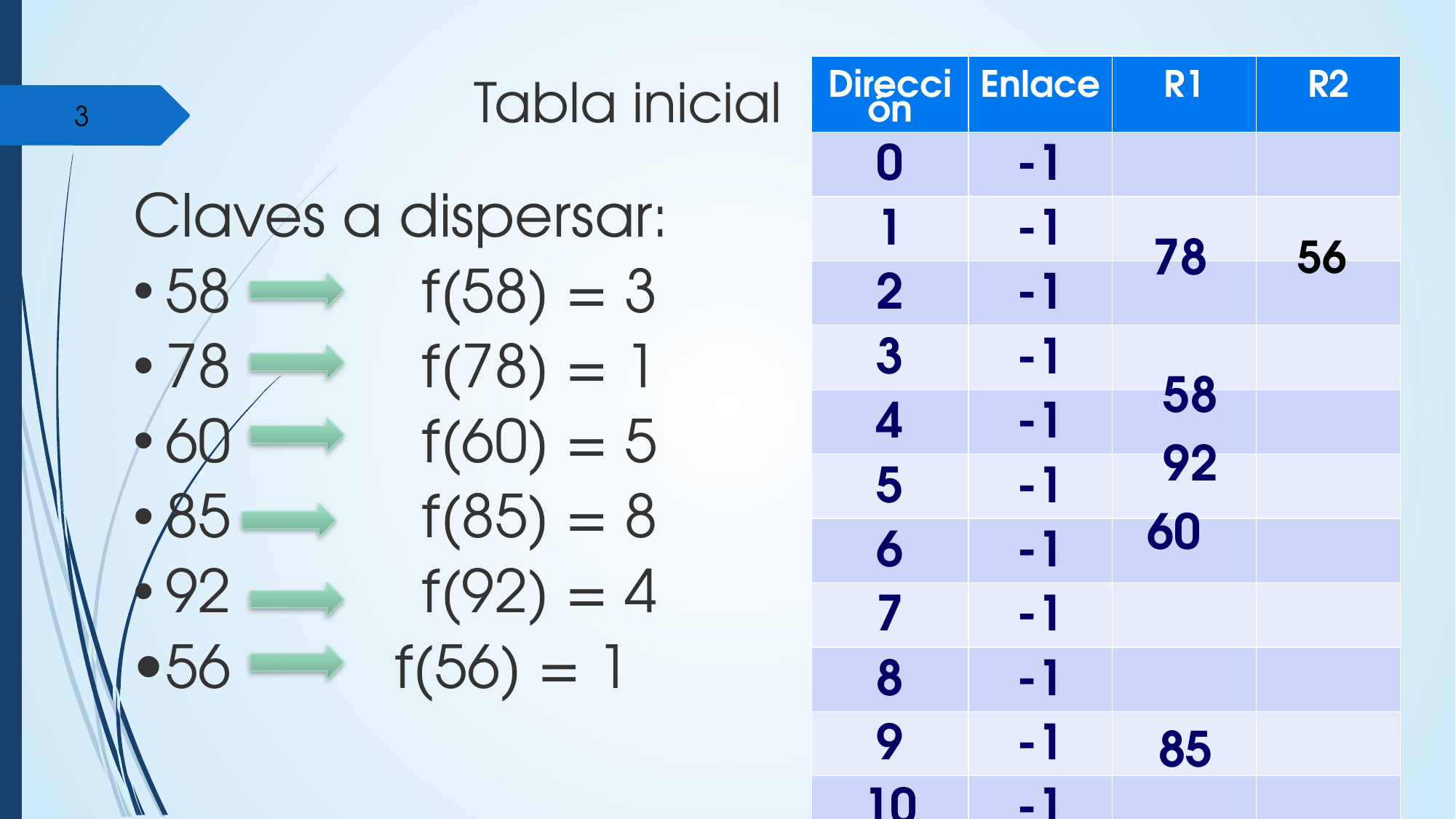

| Dirección | Enlace | R1 | R2 |
| --- | --- | --- | --- |
| 0 | -1 |  |  |
| 1 | -1 |  |  |
| 2 | -1 |  |  |
| 3 | -1 |  |  |
| 4 | -1 |  |  |
| 5 | -1 |  |  |
| 6 | -1 |  |  |
| 7 | -1 |  |  |
| 8 | -1 |  |  |
| 9 | -1 |  |  |
| 10 | -1 |  |  |
Tabla inicial
3
Claves a dispersar:
58	         f(58) = 3
78	         f(78) = 1
60	         f(60) = 5
85	         f(85) = 8
92	         f(92) = 4
56          f(56) = 1
56
78

58

92

60

85